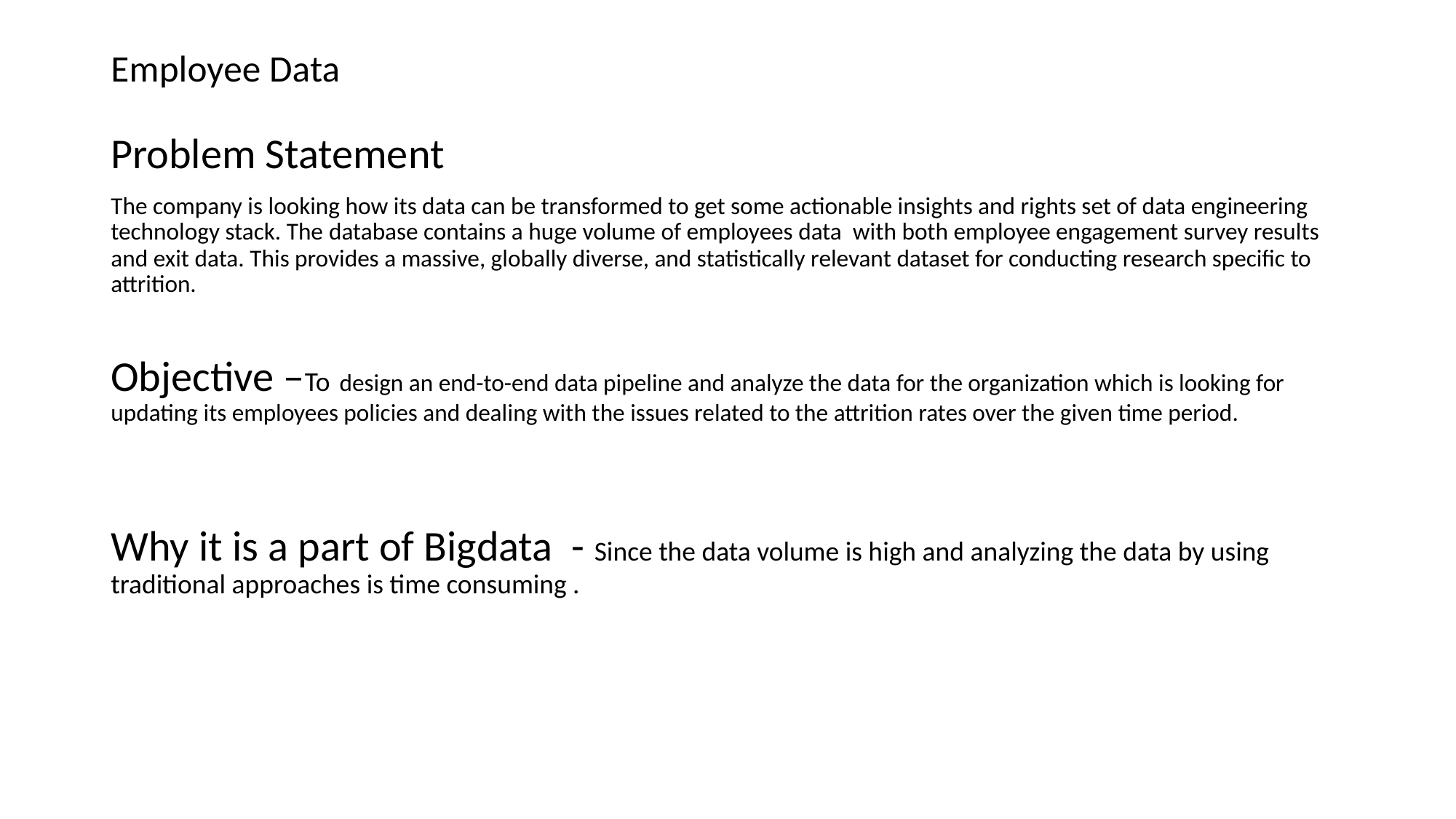

# Employee Data
Problem Statement
The company is looking how its data can be transformed to get some actionable insights and rights set of data engineering technology stack. The database contains a huge volume of employees data  with both employee engagement survey results and exit data. This provides a massive, globally diverse, and statistically relevant dataset for conducting research specific to attrition.

Objective –To design an end-to-end data pipeline and analyze the data for the organization which is looking for updating its employees policies and dealing with the issues related to the attrition rates over the given time period.

Why it is a part of Bigdata  - Since the data volume is high and analyzing the data by using traditional approaches is time consuming .